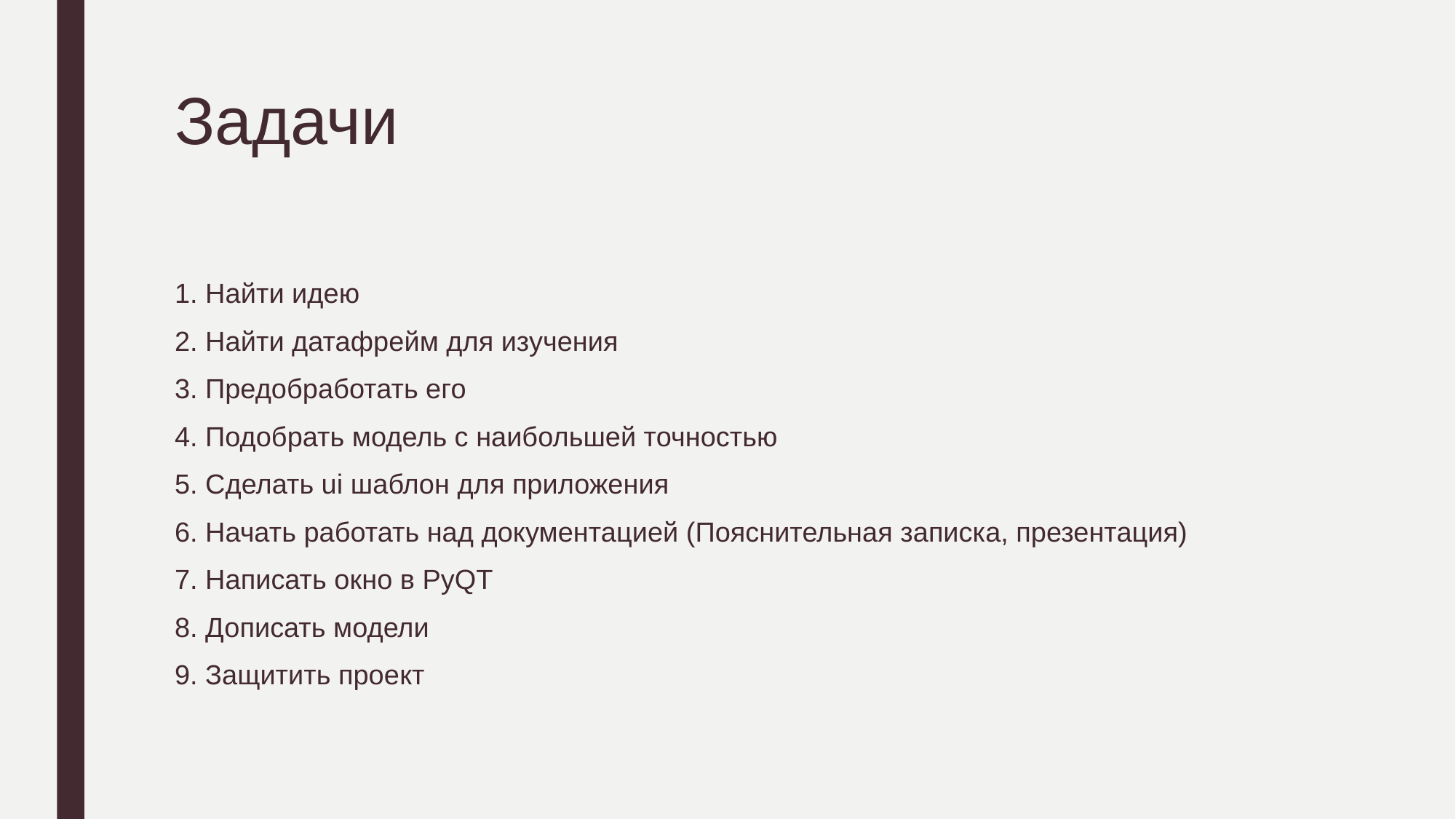

# Задачи
1. Найти идею
2. Найти датафрейм для изучения
3. Предобработать его
4. Подобрать модель с наибольшей точностью
5. Сделать ui шаблон для приложения
6. Начать работать над документацией (Пояснительная записка, презентация)
7. Написать окно в PyQT
8. Дописать модели
9. Защитить проект